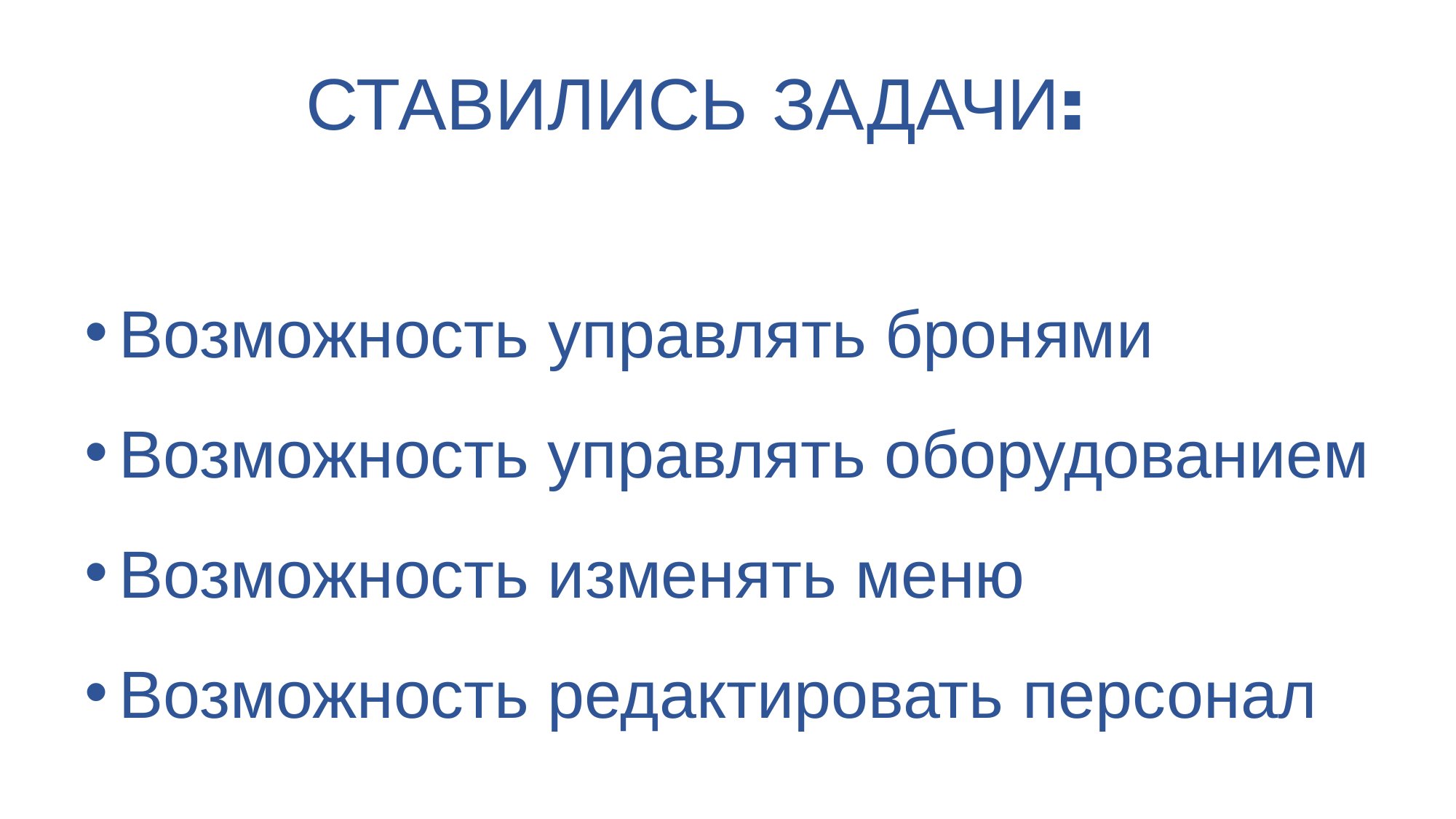

СТАВИЛИСЬ ЗАДАЧИ:
Возможность управлять бронями
Возможность управлять оборудованием
Возможность изменять меню
Возможность редактировать персонал